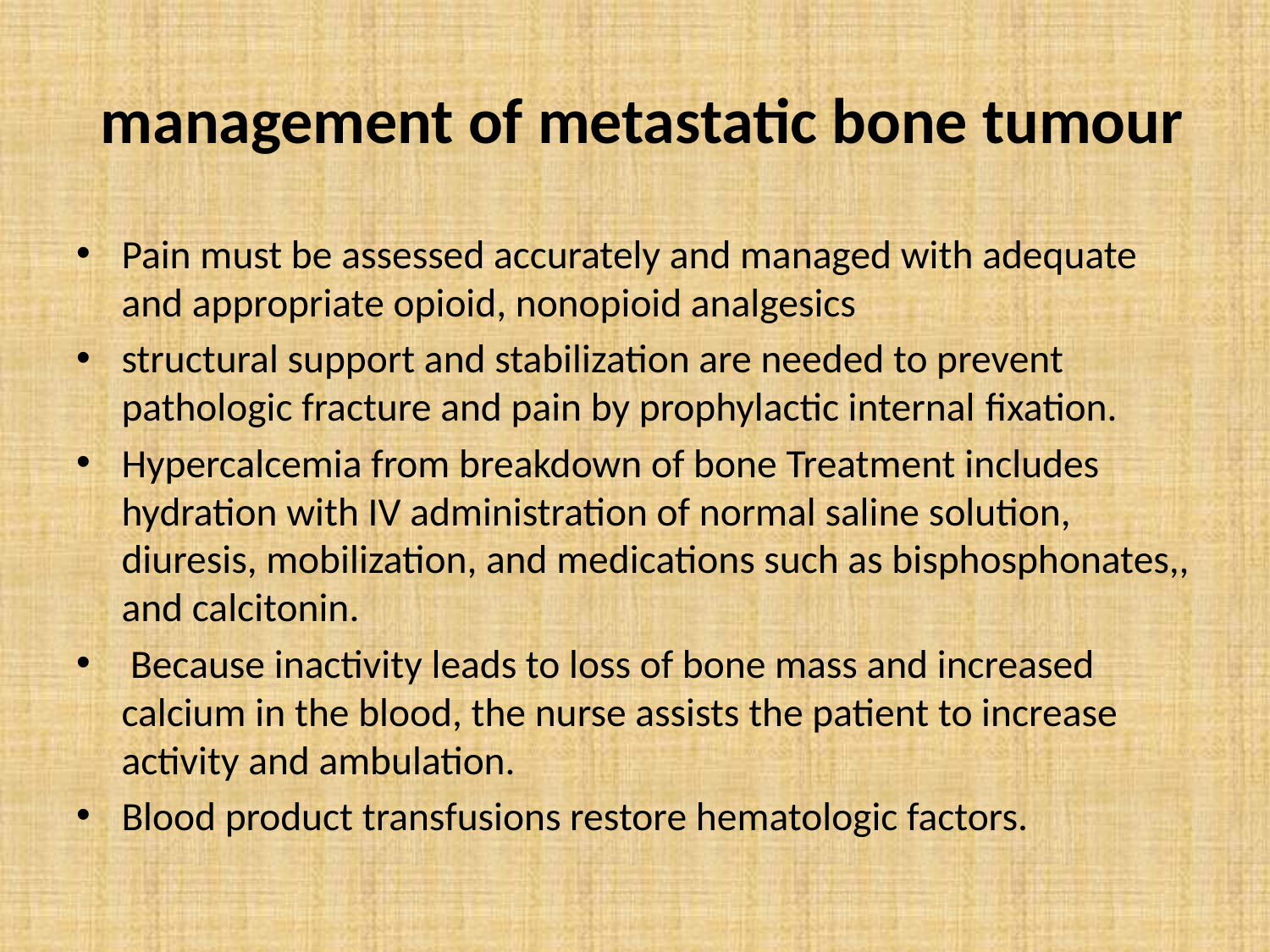

# management of metastatic bone tumour
Pain must be assessed accurately and managed with adequate and appropriate opioid, nonopioid analgesics
structural support and stabilization are needed to prevent pathologic fracture and pain by prophylactic internal ﬁxation.
Hypercalcemia from breakdown of bone Treatment includes hydration with IV administration of normal saline solution, diuresis, mobilization, and medications such as bisphosphonates,, and calcitonin.
 Because inactivity leads to loss of bone mass and increased calcium in the blood, the nurse assists the patient to increase activity and ambulation.
Blood product transfusions restore hematologic factors.